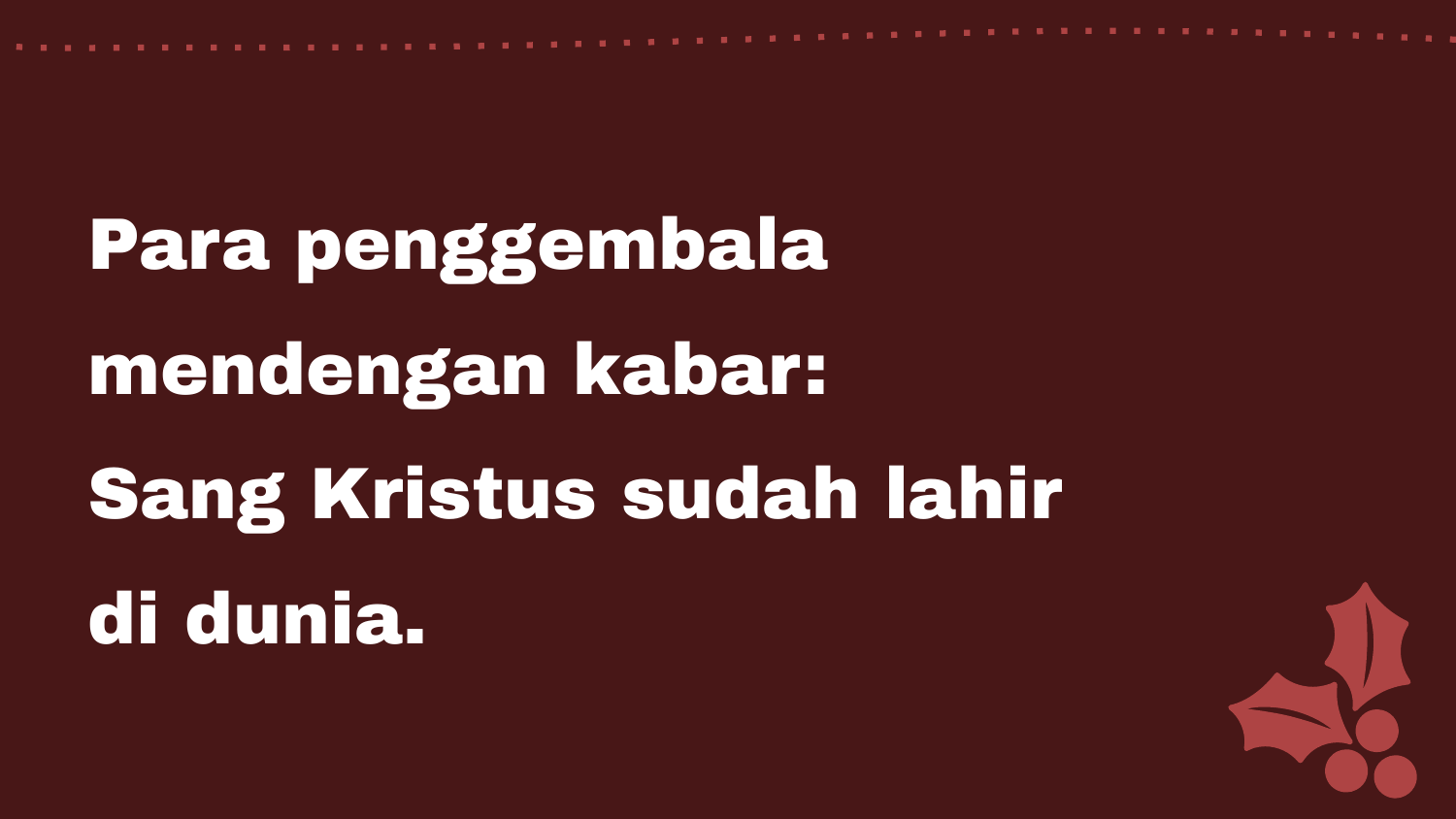

Para penggembala
mendengan kabar:
Sang Kristus sudah lahir
di dunia.